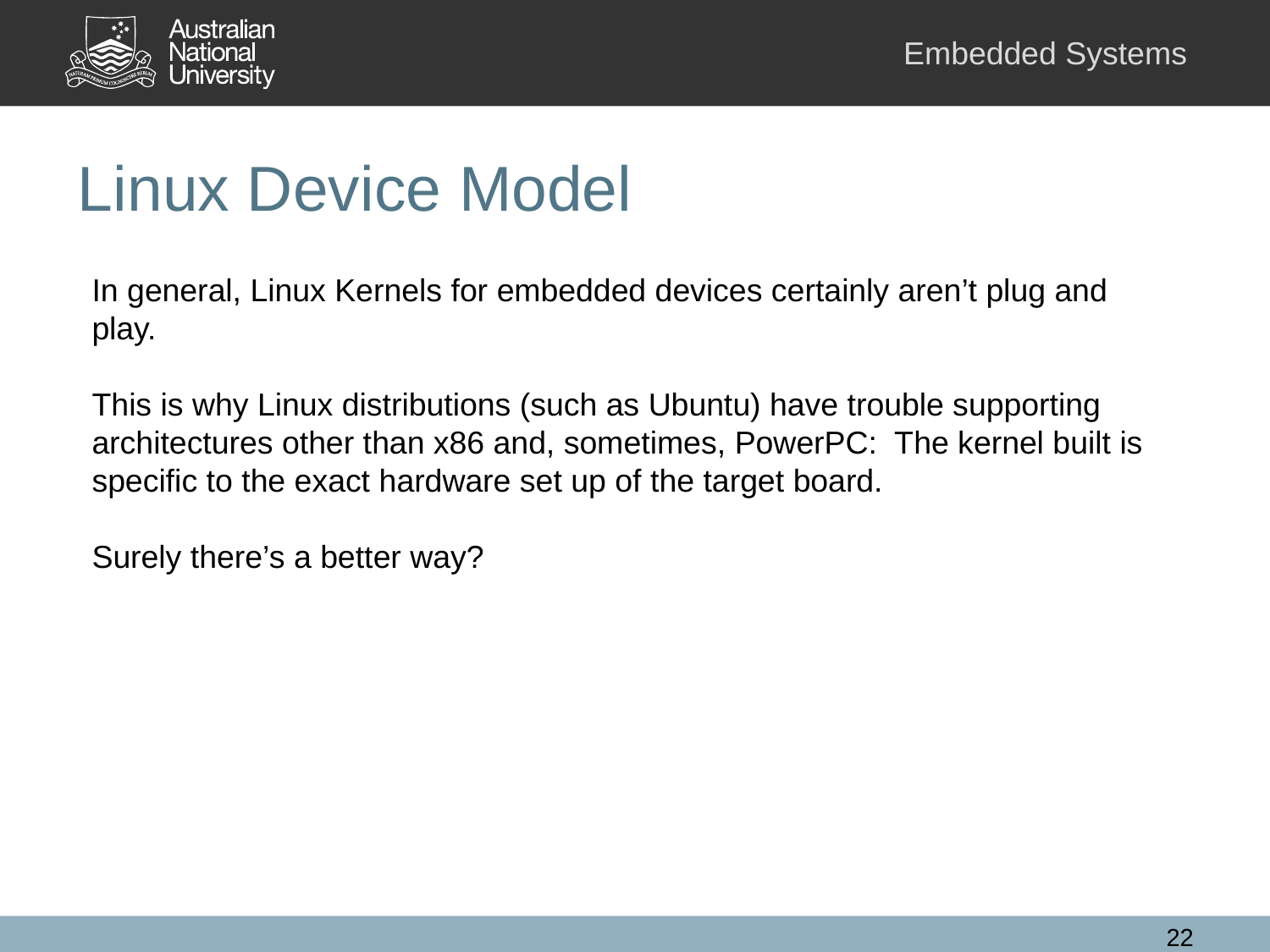

# Linux Device Model
In general, Linux Kernels for embedded devices certainly aren’t plug and play.

This is why Linux distributions (such as Ubuntu) have trouble supporting architectures other than x86 and, sometimes, PowerPC:  The kernel built is specific to the exact hardware set up of the target board.

Surely there’s a better way?
22